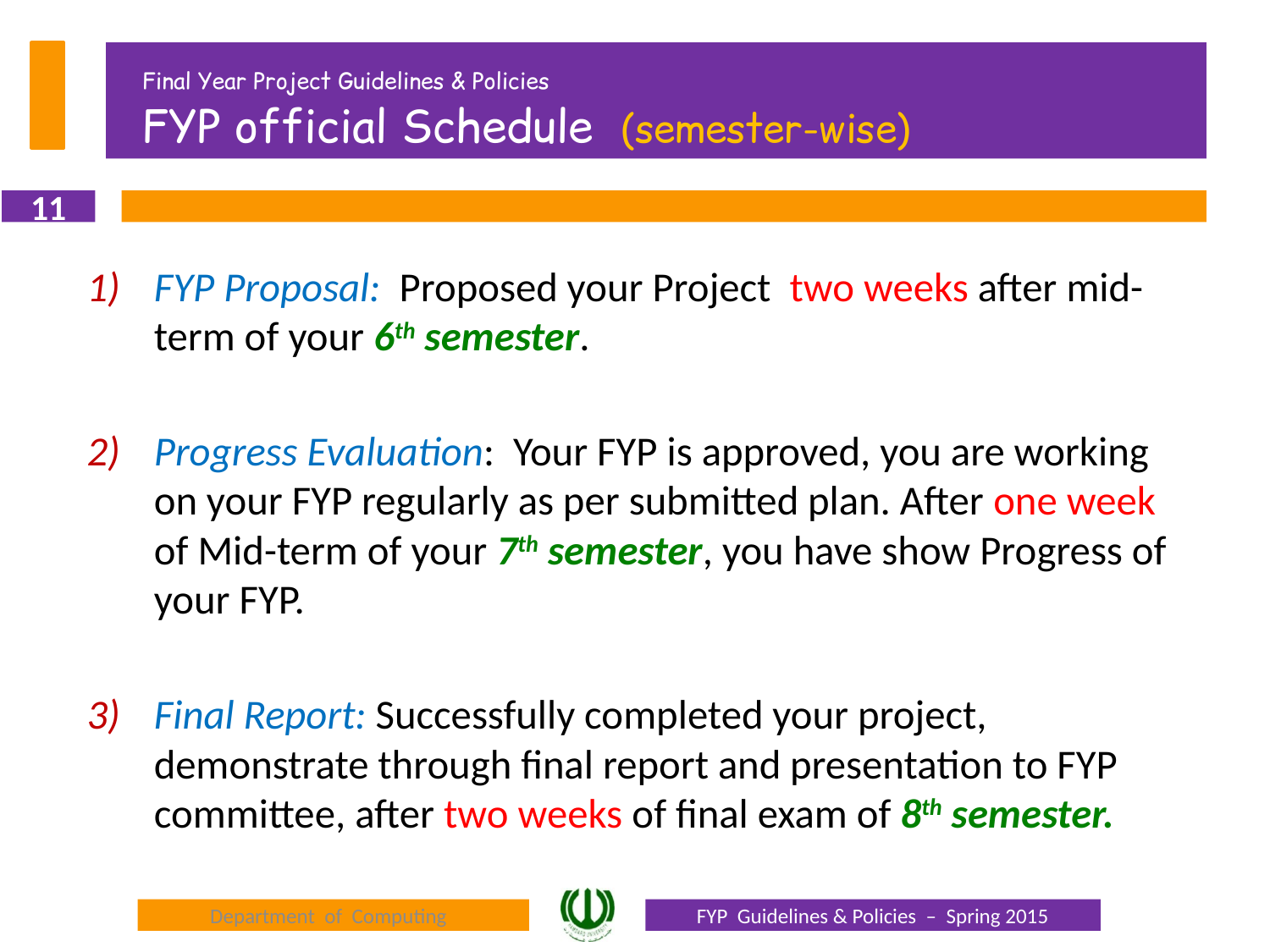

# Final Year Project Guidelines & Policies FYP official Schedule  (semester-wise)
11
FYP Proposal:  Proposed your Project  two weeks after mid-term of your 6th semester.

Progress Evaluation:  Your FYP is approved, you are working on your FYP regularly as per submitted plan. After one week of Mid-term of your 7th semester, you have show Progress of your FYP.

Final Report: Successfully completed your project, demonstrate through final report and presentation to FYP committee, after two weeks of final exam of 8th semester.

Department  of  Computing